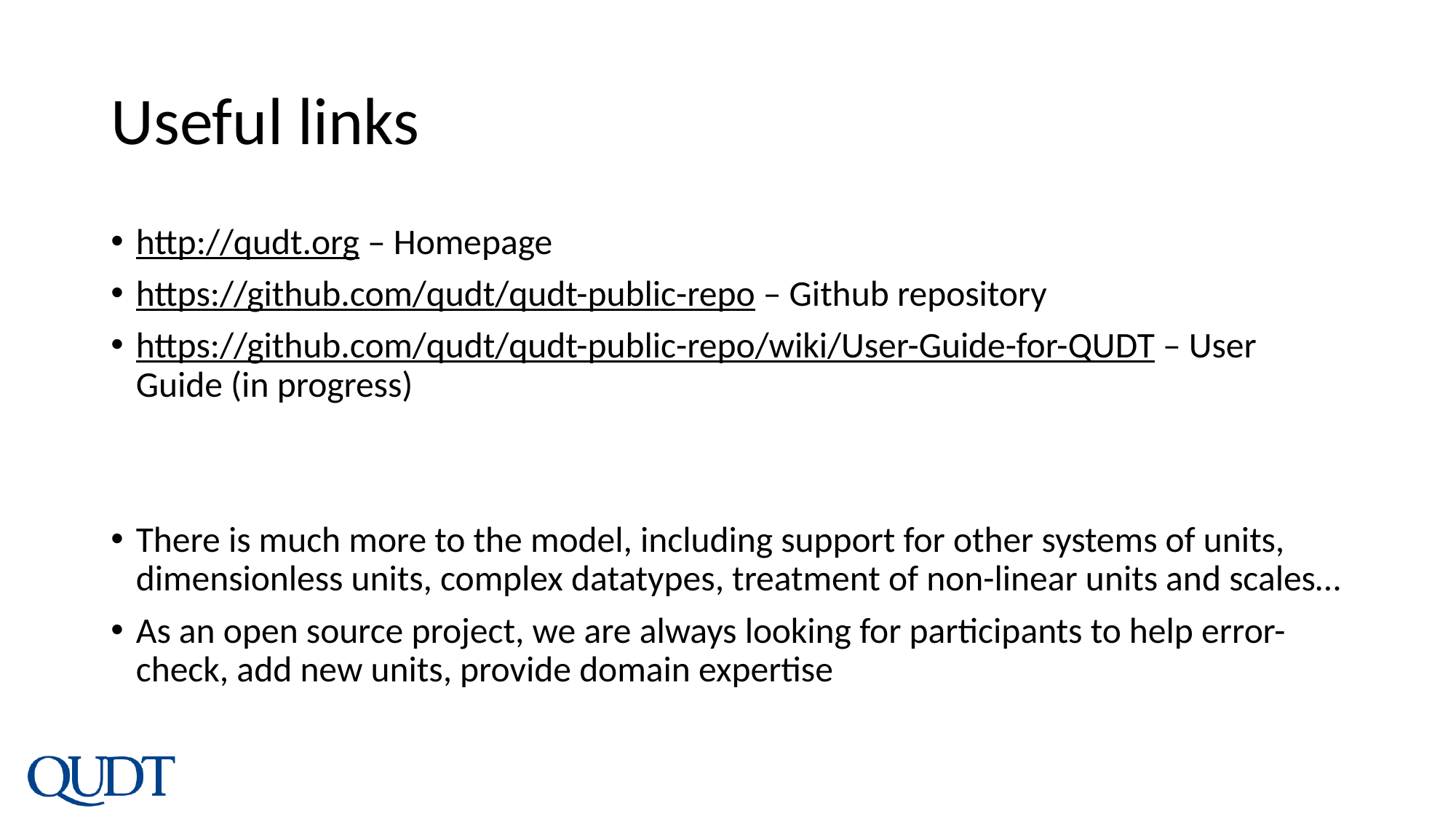

# Useful links
http://qudt.org – Homepage
https://github.com/qudt/qudt-public-repo – Github repository
https://github.com/qudt/qudt-public-repo/wiki/User-Guide-for-QUDT – User Guide (in progress)

There is much more to the model, including support for other systems of units, dimensionless units, complex datatypes, treatment of non-linear units and scales…
As an open source project, we are always looking for participants to help error-check, add new units, provide domain expertise